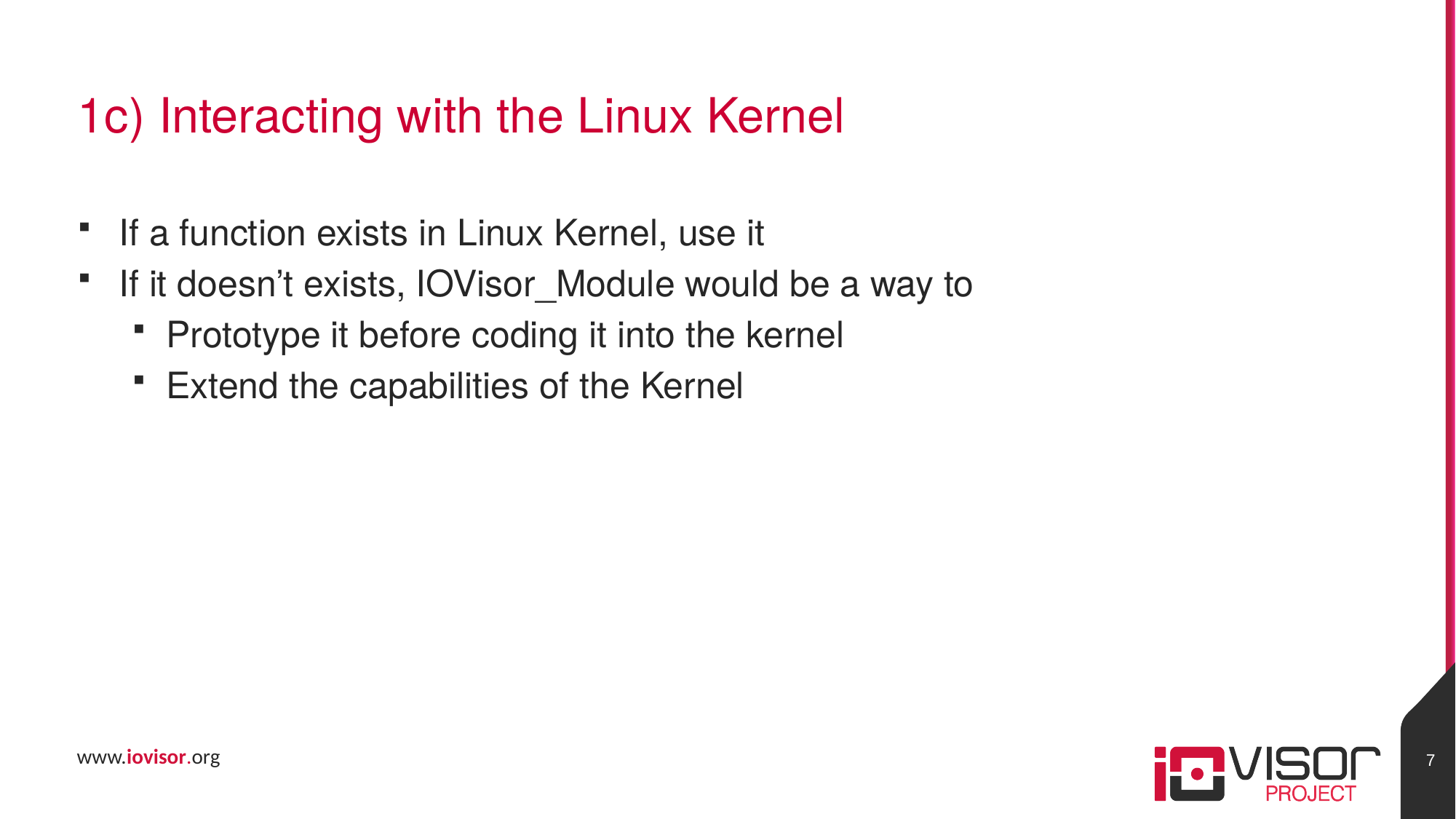

# 1c) Interacting with the Linux Kernel
If a function exists in Linux Kernel, use it
If it doesn’t exists, IOVisor_Module would be a way to
Prototype it before coding it into the kernel
Extend the capabilities of the Kernel
7
www.iovisor.org